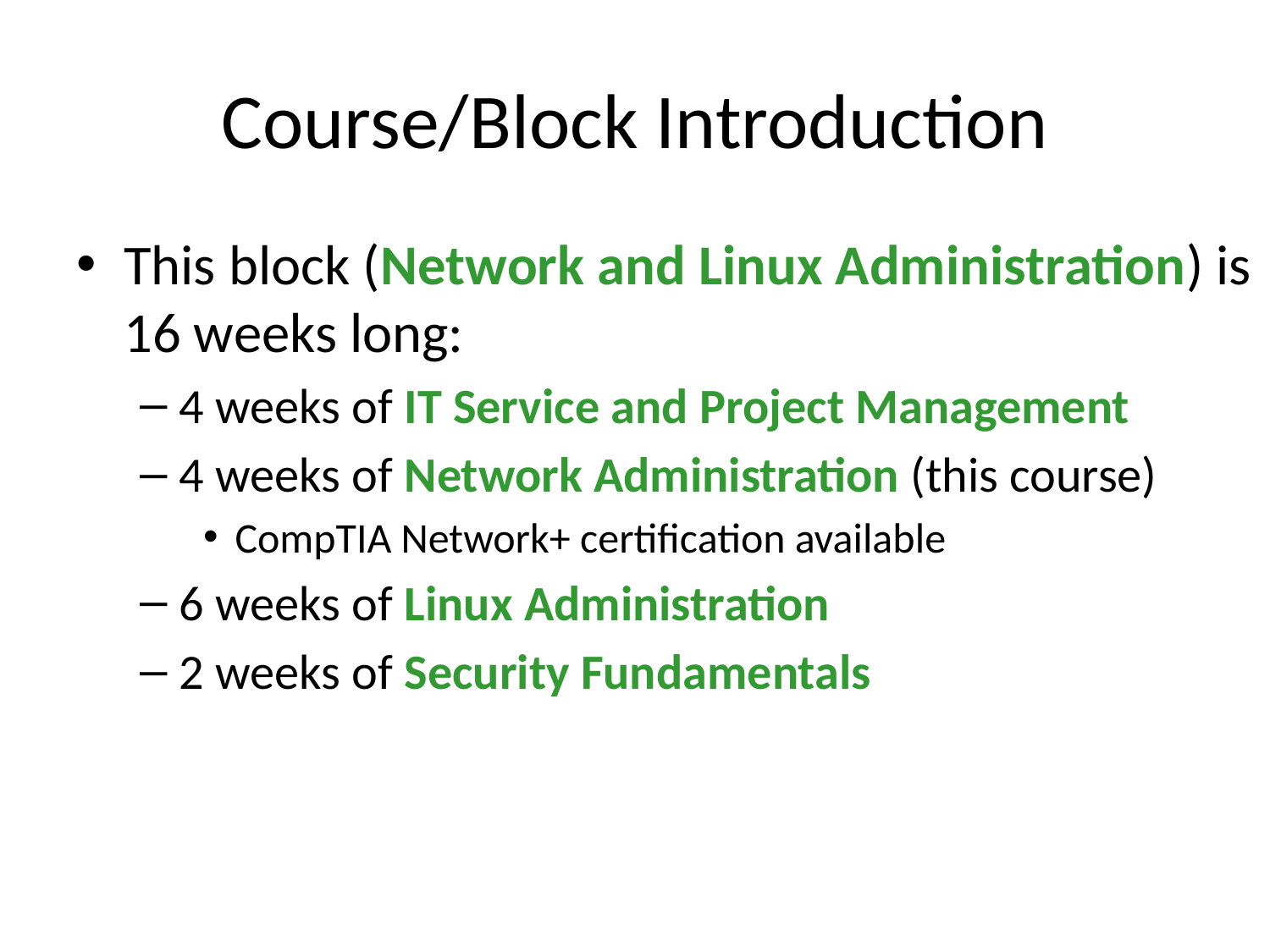

# Course/Block Introduction
This block (Network and Linux Administration) is 16 weeks long:
4 weeks of IT Service and Project Management
4 weeks of Network Administration (this course)
CompTIA Network+ certification available
6 weeks of Linux Administration
2 weeks of Security Fundamentals